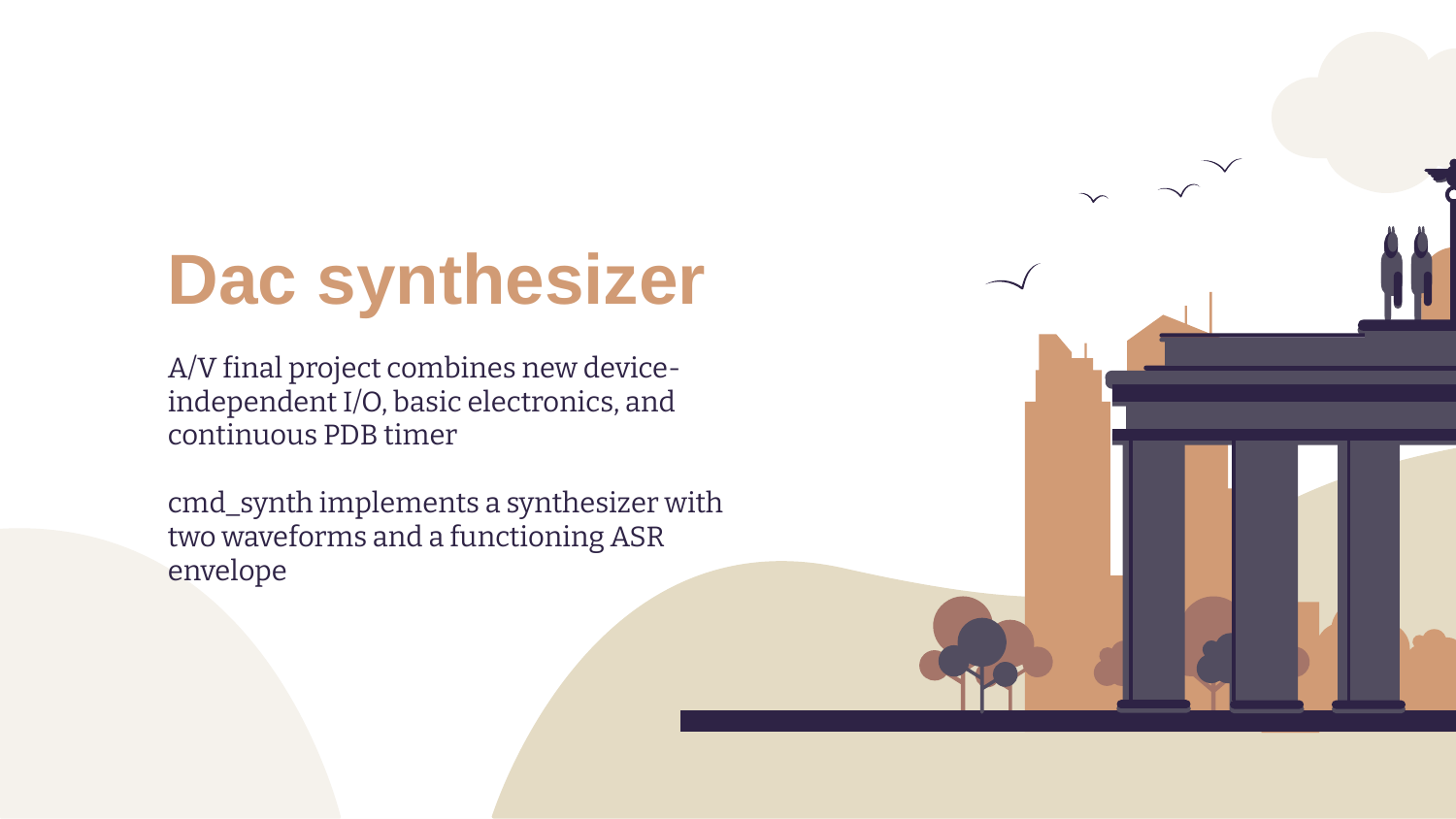

# Dac synthesizer

A/V final project combines new device-independent I/O, basic electronics, and continuous PDB timer

cmd_synth implements a synthesizer with two waveforms and a functioning ASR envelope